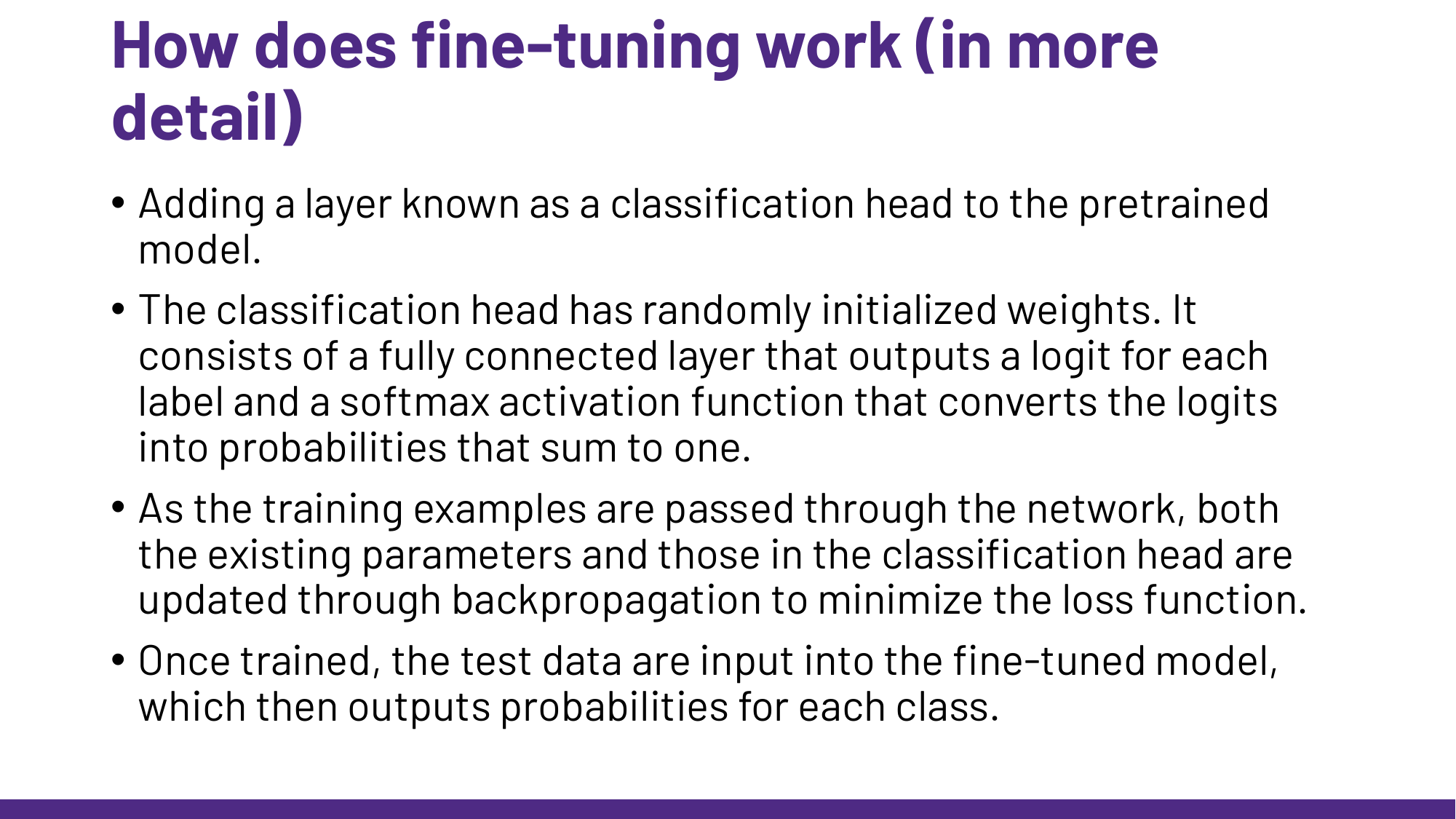

# How does fine-tuning work (in more detail)
Adding a layer known as a classification head to the pretrained model.
The classification head has randomly initialized weights. It consists of a fully connected layer that outputs a logit for each label and a softmax activation function that converts the logits into probabilities that sum to one.
As the training examples are passed through the network, both the existing parameters and those in the classification head are updated through backpropagation to minimize the loss function.
Once trained, the test data are input into the fine-tuned model, which then outputs probabilities for each class.